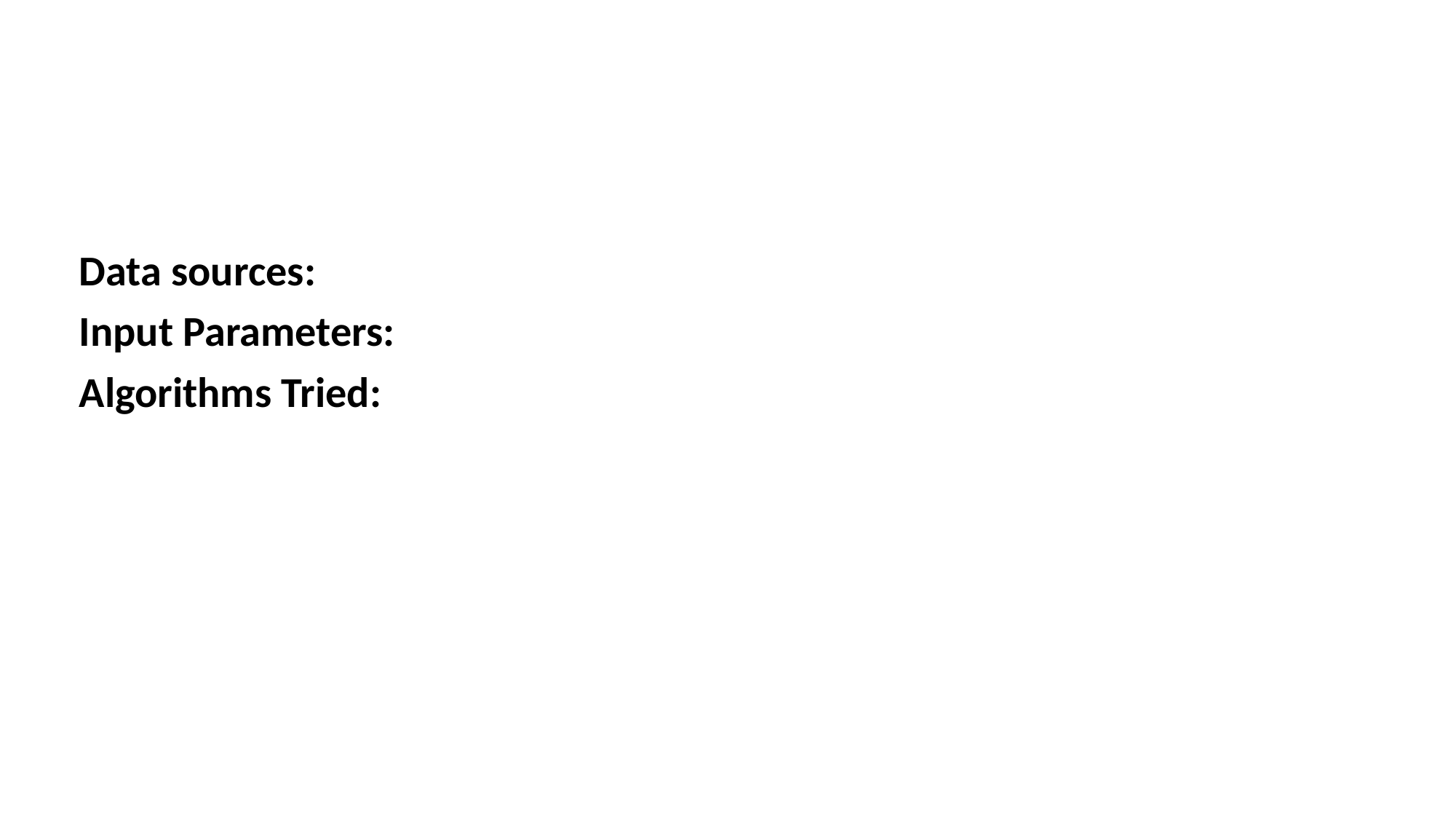

Data sources:
Input Parameters:
Algorithms Tried:

# Da a Preparation